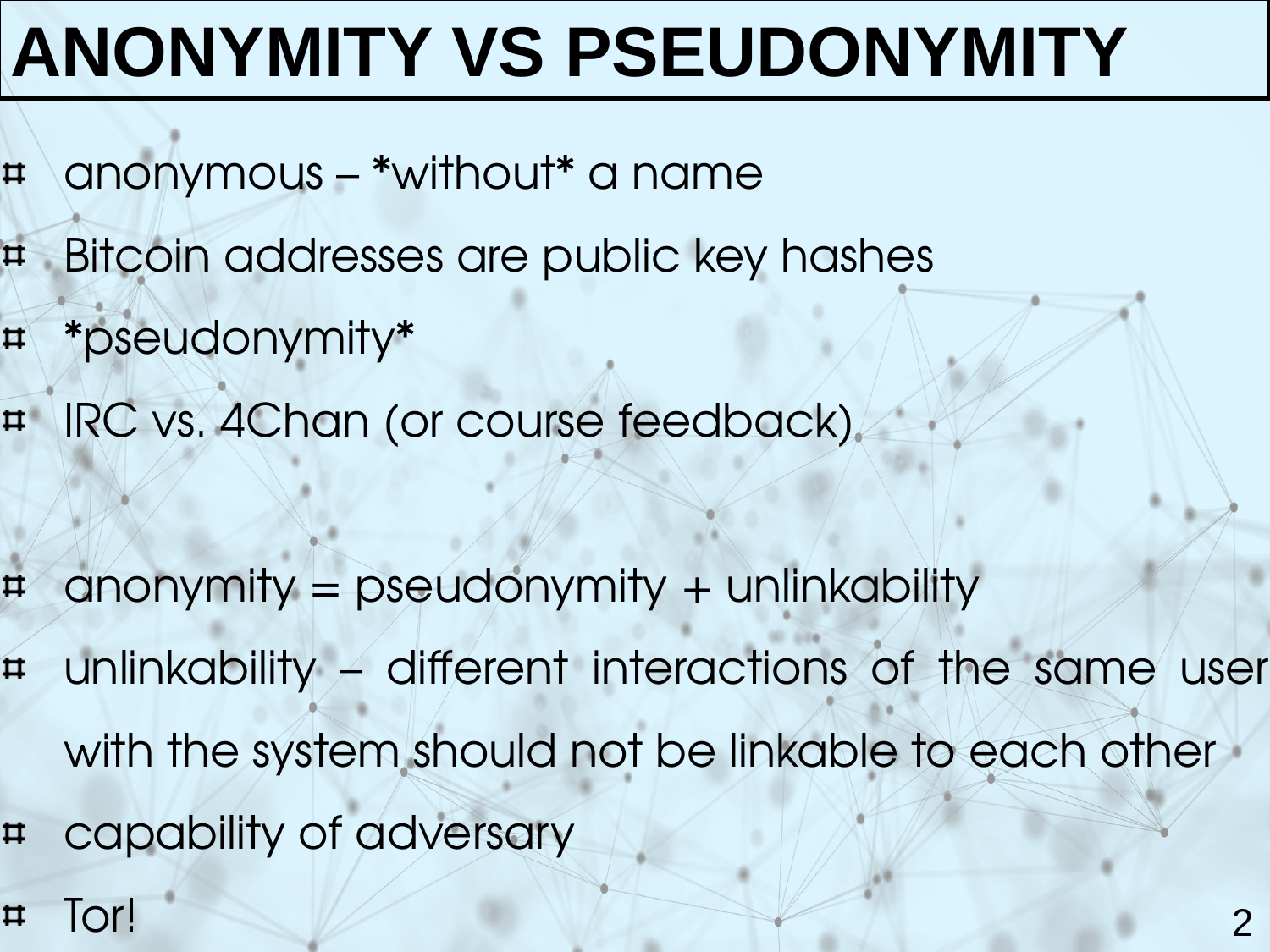

Anonymity vs pseudonymity
anonymous – *without* a name
Bitcoin addresses are public key hashes
*pseudonymity*
IRC vs. 4Chan (or course feedback)
anonymity = pseudonymity + unlinkability
unlinkability – different interactions of the same user with the system should not be linkable to each other
capability of adversary
Tor!
2